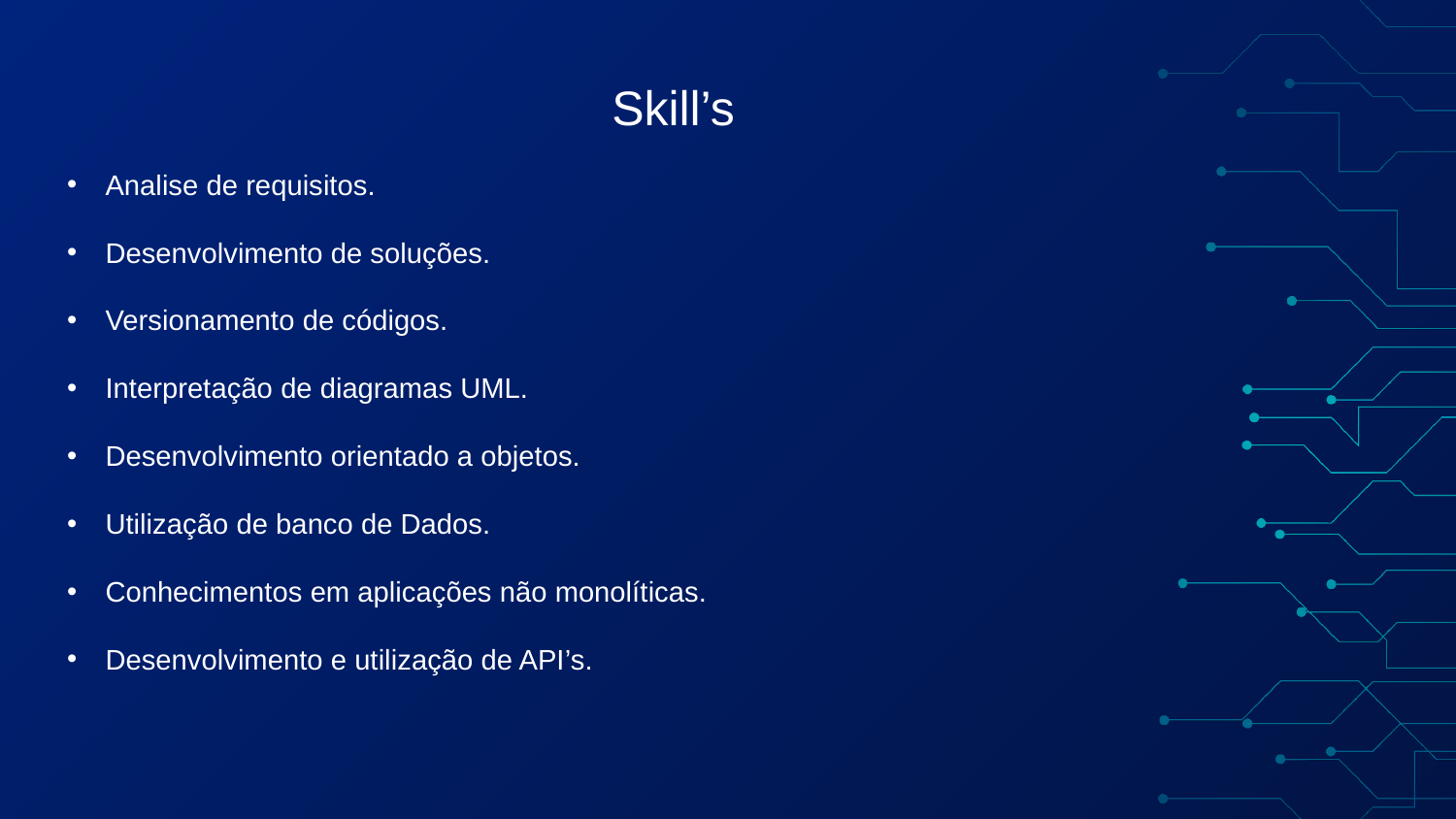

# Skill’s
Analise de requisitos.

Desenvolvimento de soluções.

Versionamento de códigos.

Interpretação de diagramas UML.

Desenvolvimento orientado a objetos.

Utilização de banco de Dados.

Conhecimentos em aplicações não monolíticas.

Desenvolvimento e utilização de API’s.